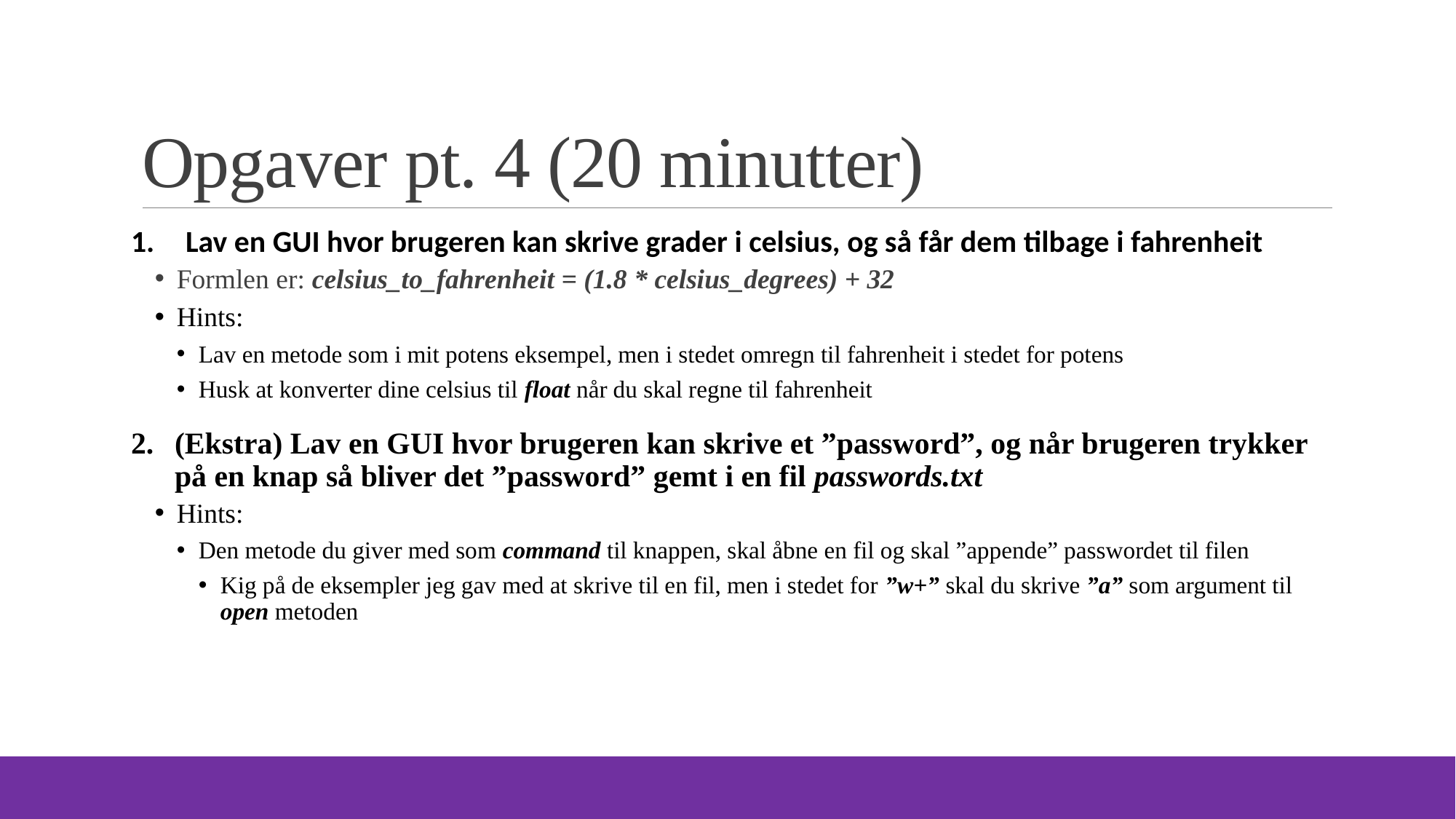

# Opgaver pt. 4 (20 minutter)
Lav en GUI hvor brugeren kan skrive grader i celsius, og så får dem tilbage i fahrenheit
Formlen er: celsius_to_fahrenheit = (1.8 * celsius_degrees) + 32
Hints:
Lav en metode som i mit potens eksempel, men i stedet omregn til fahrenheit i stedet for potens
Husk at konverter dine celsius til float når du skal regne til fahrenheit
(Ekstra) Lav en GUI hvor brugeren kan skrive et ”password”, og når brugeren trykker på en knap så bliver det ”password” gemt i en fil passwords.txt
Hints:
Den metode du giver med som command til knappen, skal åbne en fil og skal ”appende” passwordet til filen
Kig på de eksempler jeg gav med at skrive til en fil, men i stedet for ”w+” skal du skrive ”a” som argument til open metoden